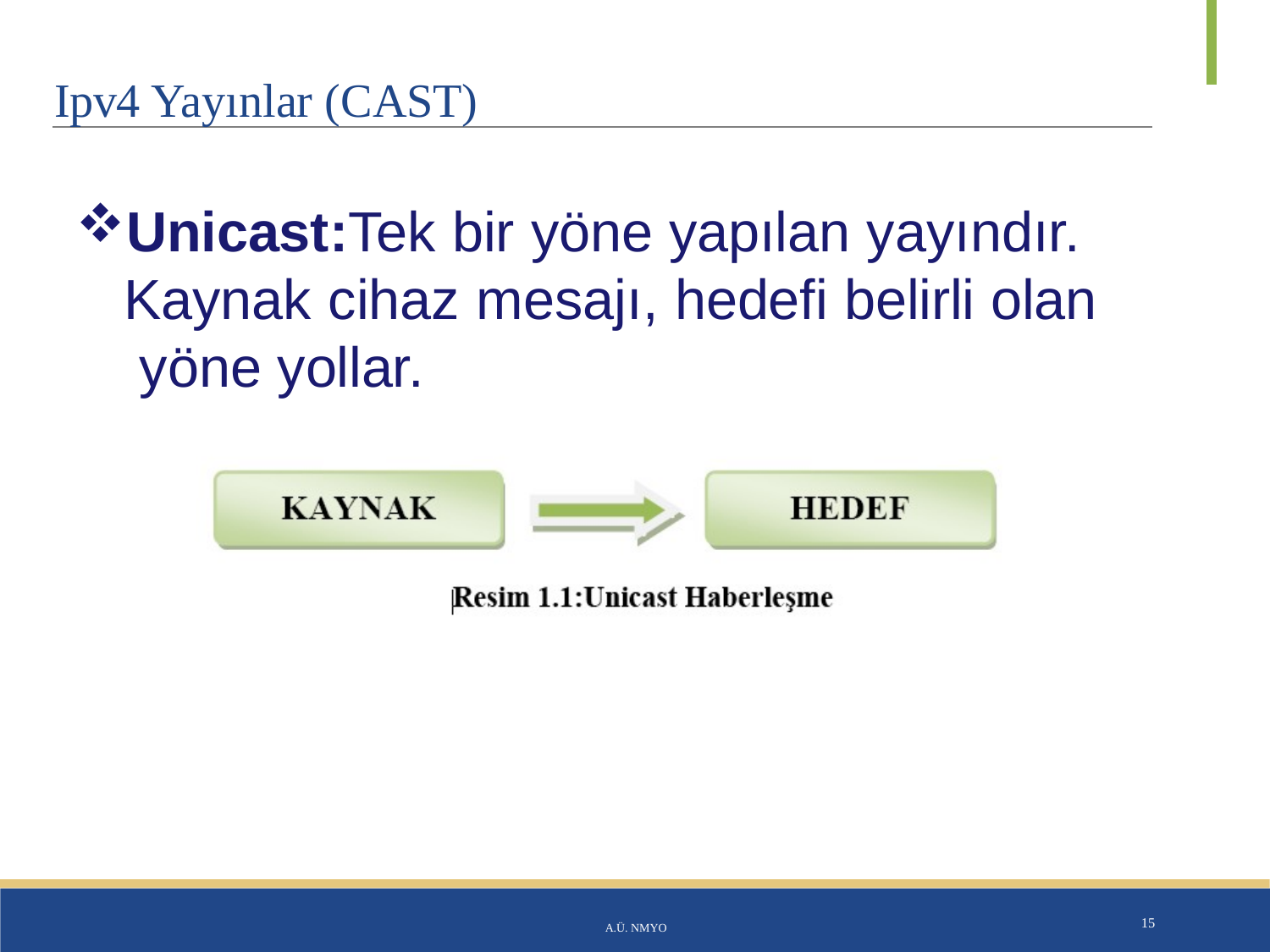

# Ipv4 Yayınlar (CAST)
Unicast:Tek bir yöne yapılan yayındır.  Kaynak cihaz mesajı, hedefi belirli olan  yöne yollar.

A.Ü. NMYO
15